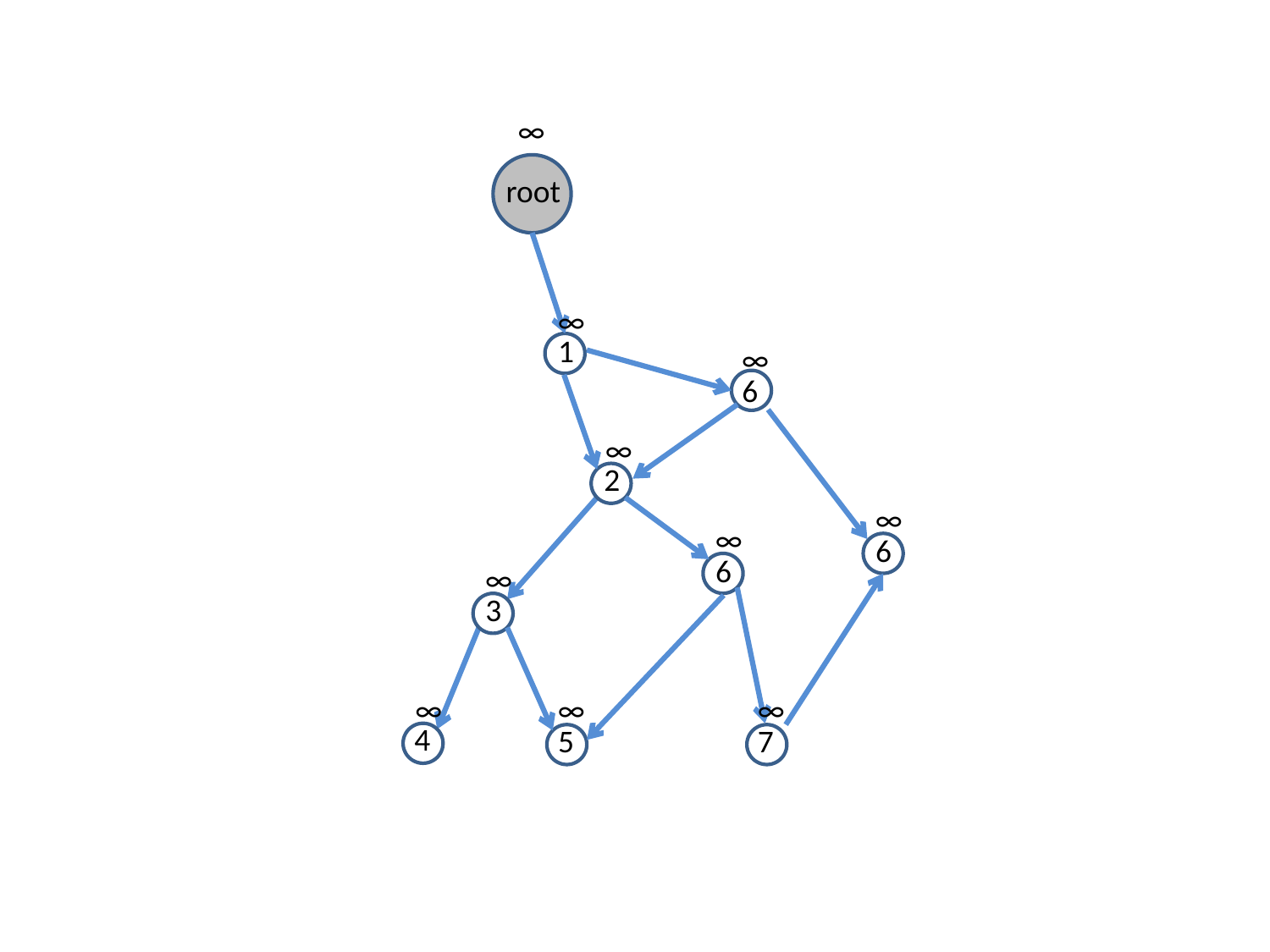

∞

root
∞
1

∞
6

∞
2

∞
∞
6

6
∞

3

∞
∞
∞
4
5
7